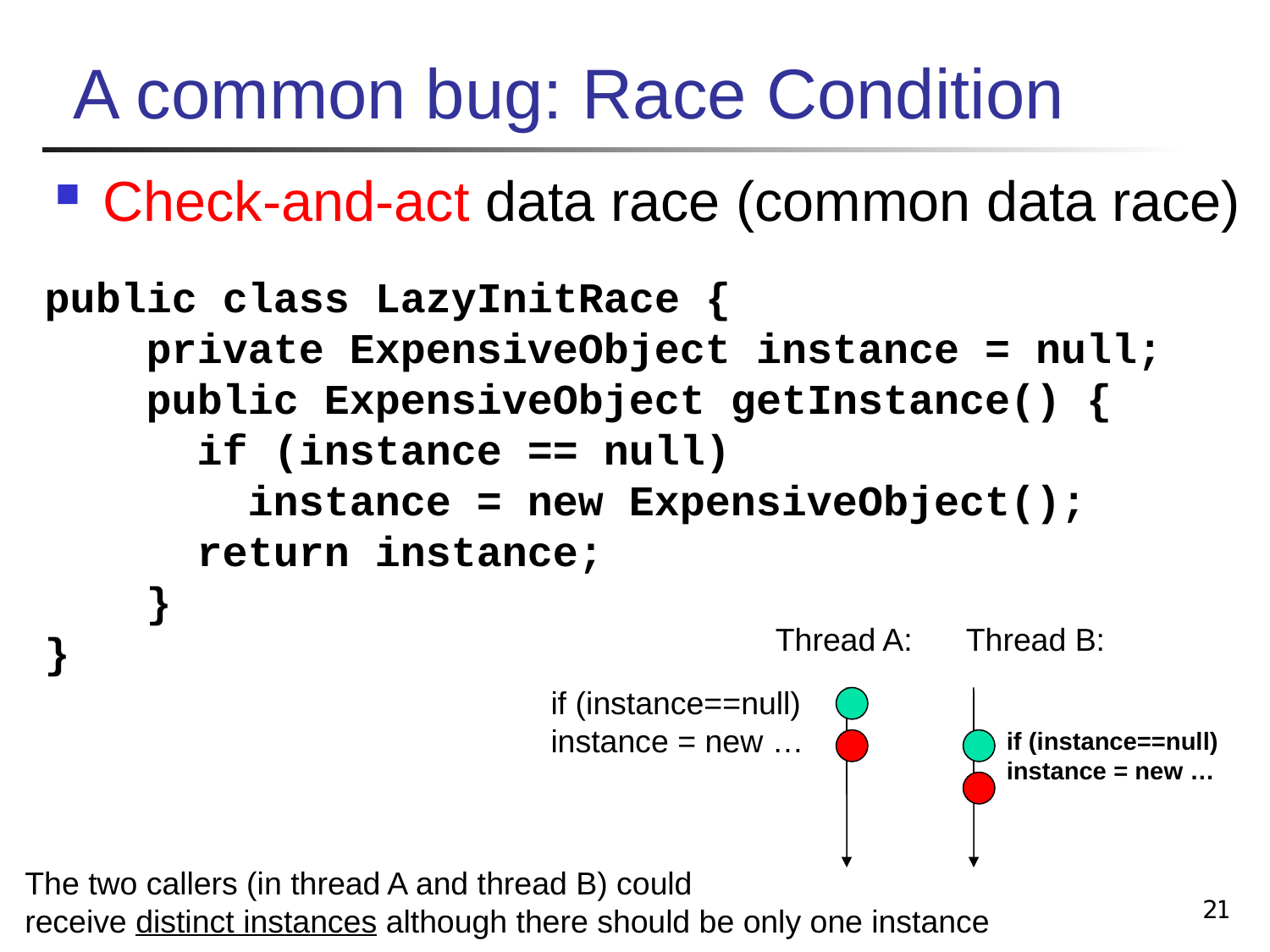

A common bug: Race Condition
Check-and-act data race (common data race)

public class LazyInitRace {
    private ExpensiveObject instance = null;
    public ExpensiveObject getInstance() {
      if (instance == null)
        instance = new ExpensiveObject();
      return instance;
    }
}
Thread A:
Thread B:
if (instance==null)
instance = new …

if (instance==null)
instance = new …

The two callers (in thread A and thread B) could
receive distinct instances although there should be only one instance
21